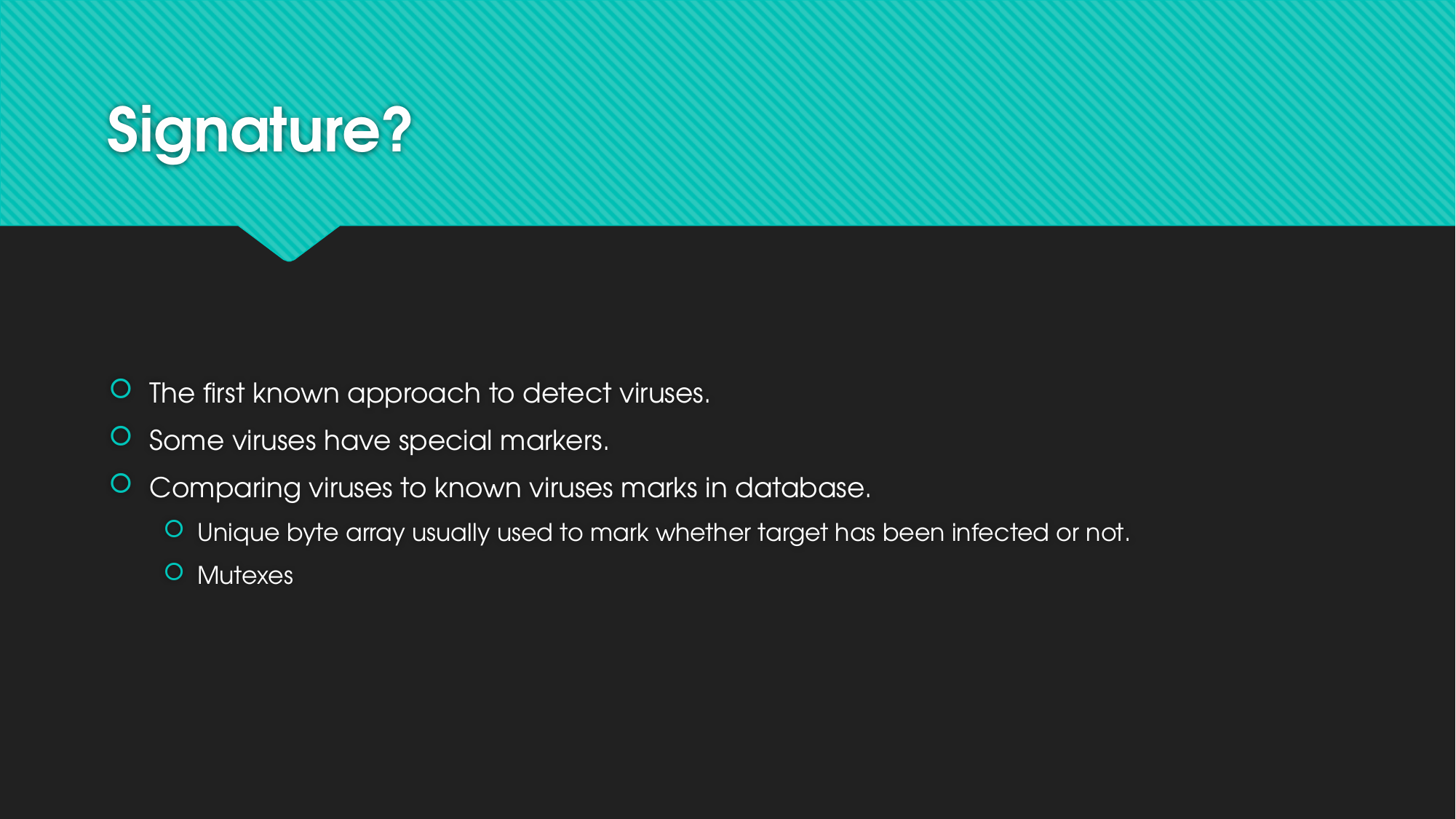

# Signature?
The first known approach to detect viruses.
Some viruses have special markers.
Comparing viruses to known viruses marks in database.
Unique byte array usually used to mark whether target has been infected or not.
Mutexes